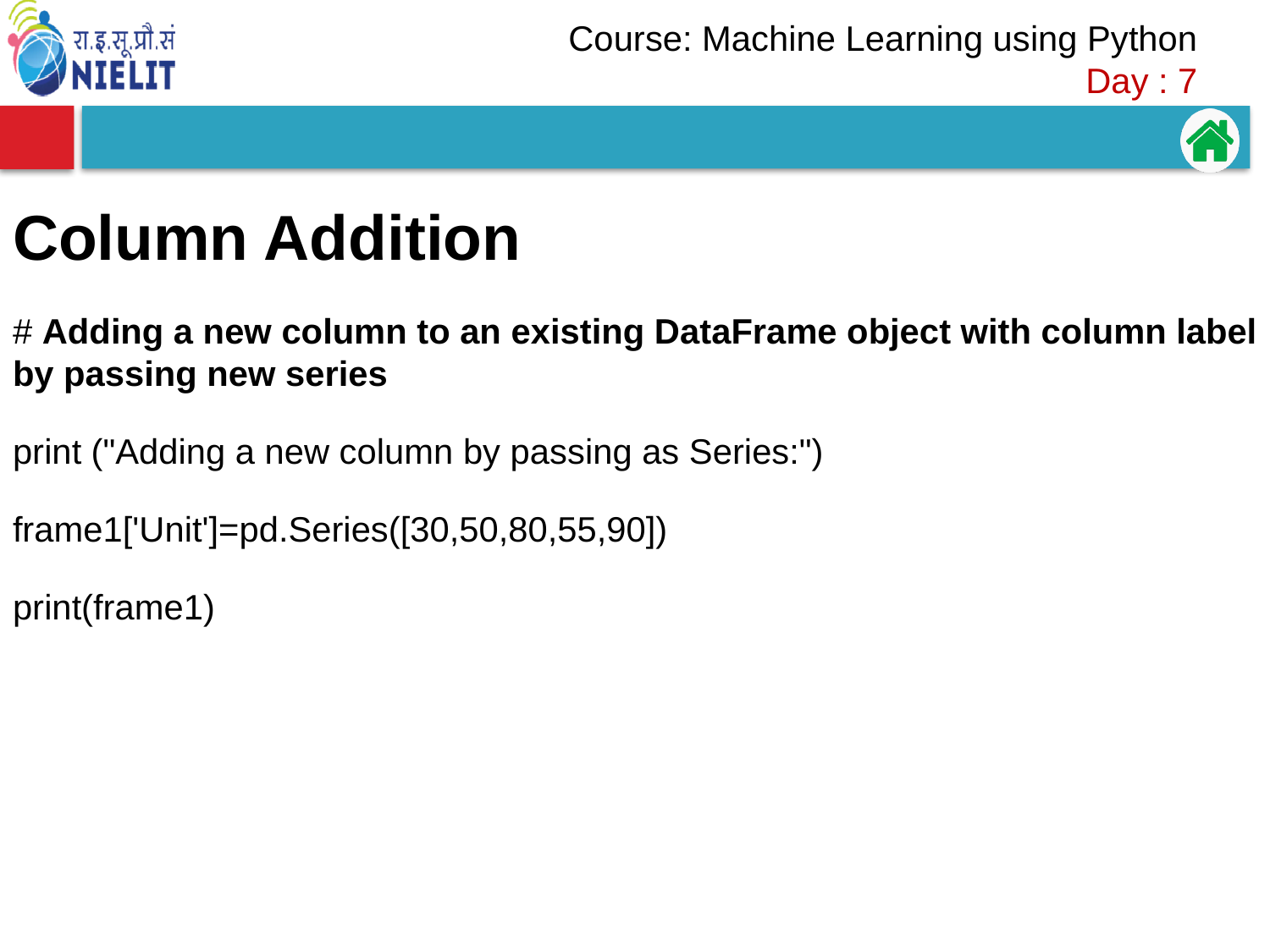

Column Addition
# Adding a new column to an existing DataFrame object with column label by passing new series
print ("Adding a new column by passing as Series:")
frame1['Unit']=pd.Series([30,50,80,55,90])
print(frame1)